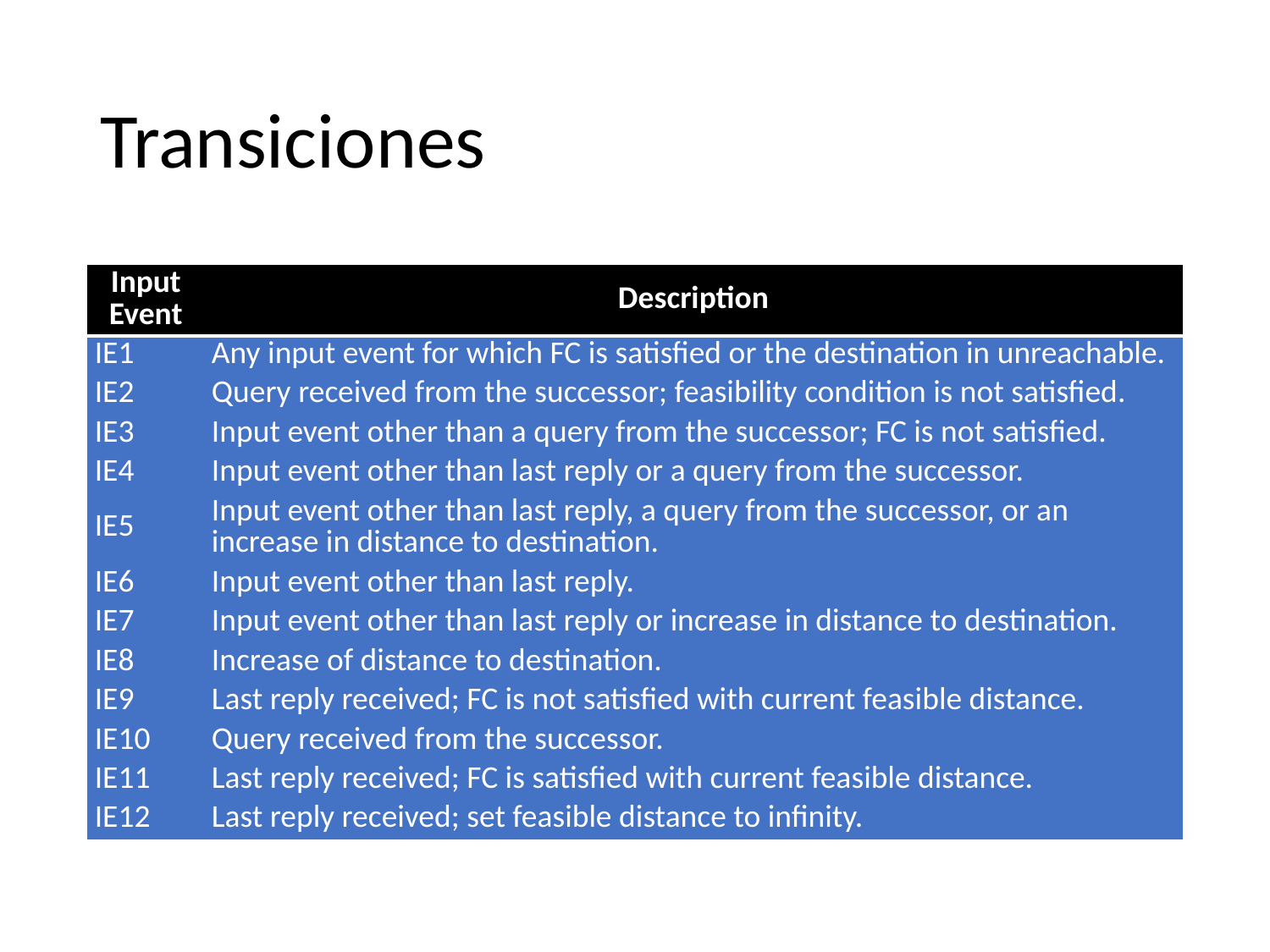

# Transiciones
| Input Event | Description |
| --- | --- |
| IE1 | Any input event for which FC is satisfied or the destination in unreachable. |
| IE2 | Query received from the successor; feasibility condition is not satisfied. |
| IE3 | Input event other than a query from the successor; FC is not satisfied. |
| IE4 | Input event other than last reply or a query from the successor. |
| IE5 | Input event other than last reply, a query from the successor, or an increase in distance to destination. |
| IE6 | Input event other than last reply. |
| IE7 | Input event other than last reply or increase in distance to destination. |
| IE8 | Increase of distance to destination. |
| IE9 | Last reply received; FC is not satisfied with current feasible distance. |
| IE10 | Query received from the successor. |
| IE11 | Last reply received; FC is satisfied with current feasible distance. |
| IE12 | Last reply received; set feasible distance to infinity. |